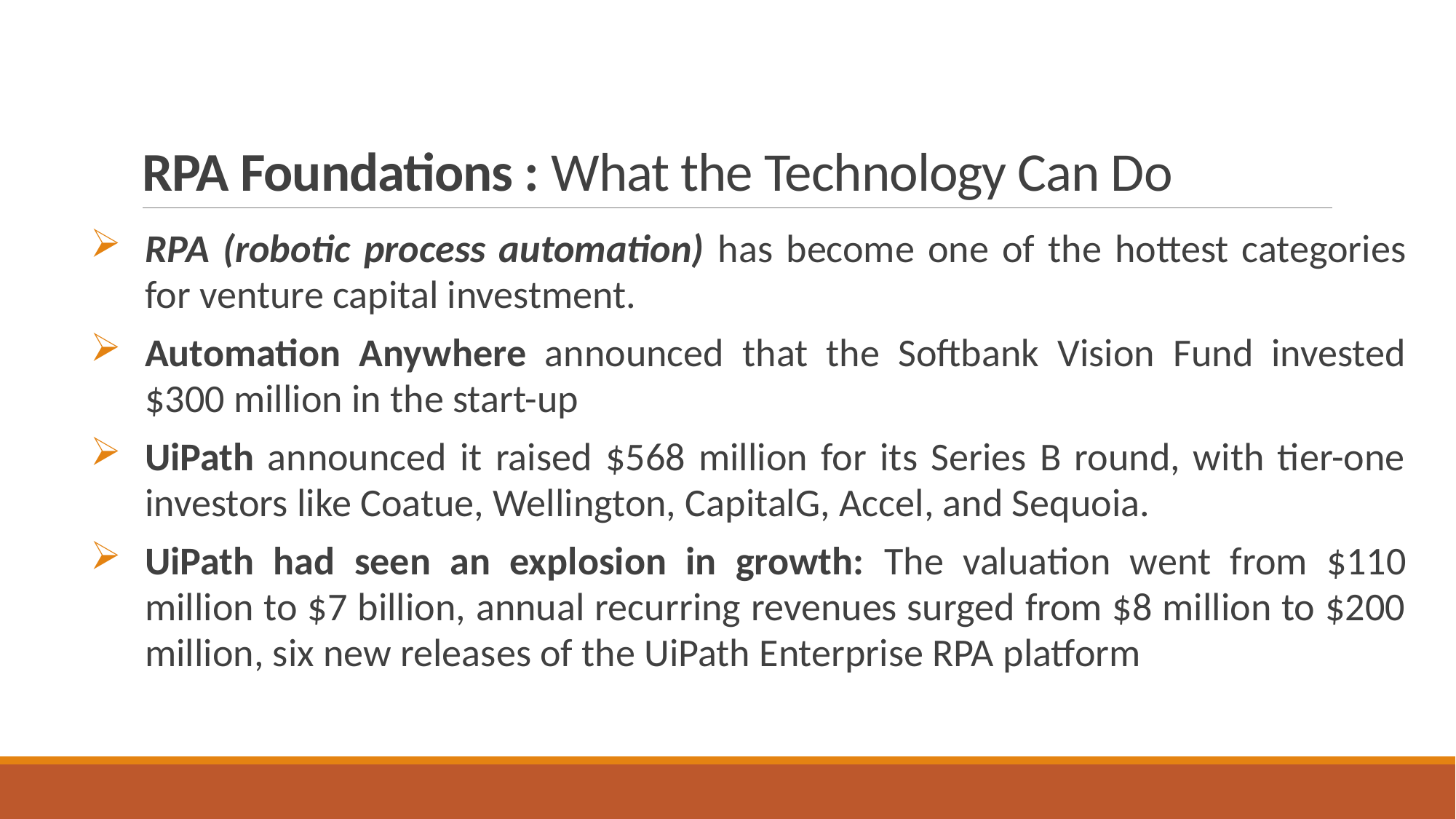

# RPA Foundations : What the Technology Can Do
RPA (robotic process automation) has become one of the hottest categories for venture capital investment.
Automation Anywhere announced that the Softbank Vision Fund invested $300 million in the start-up
UiPath announced it raised $568 million for its Series B round, with tier-one investors like Coatue, Wellington, CapitalG, Accel, and Sequoia.
UiPath had seen an explosion in growth: The valuation went from $110 million to $7 billion, annual recurring revenues surged from $8 million to $200 million, six new releases of the UiPath Enterprise RPA platform